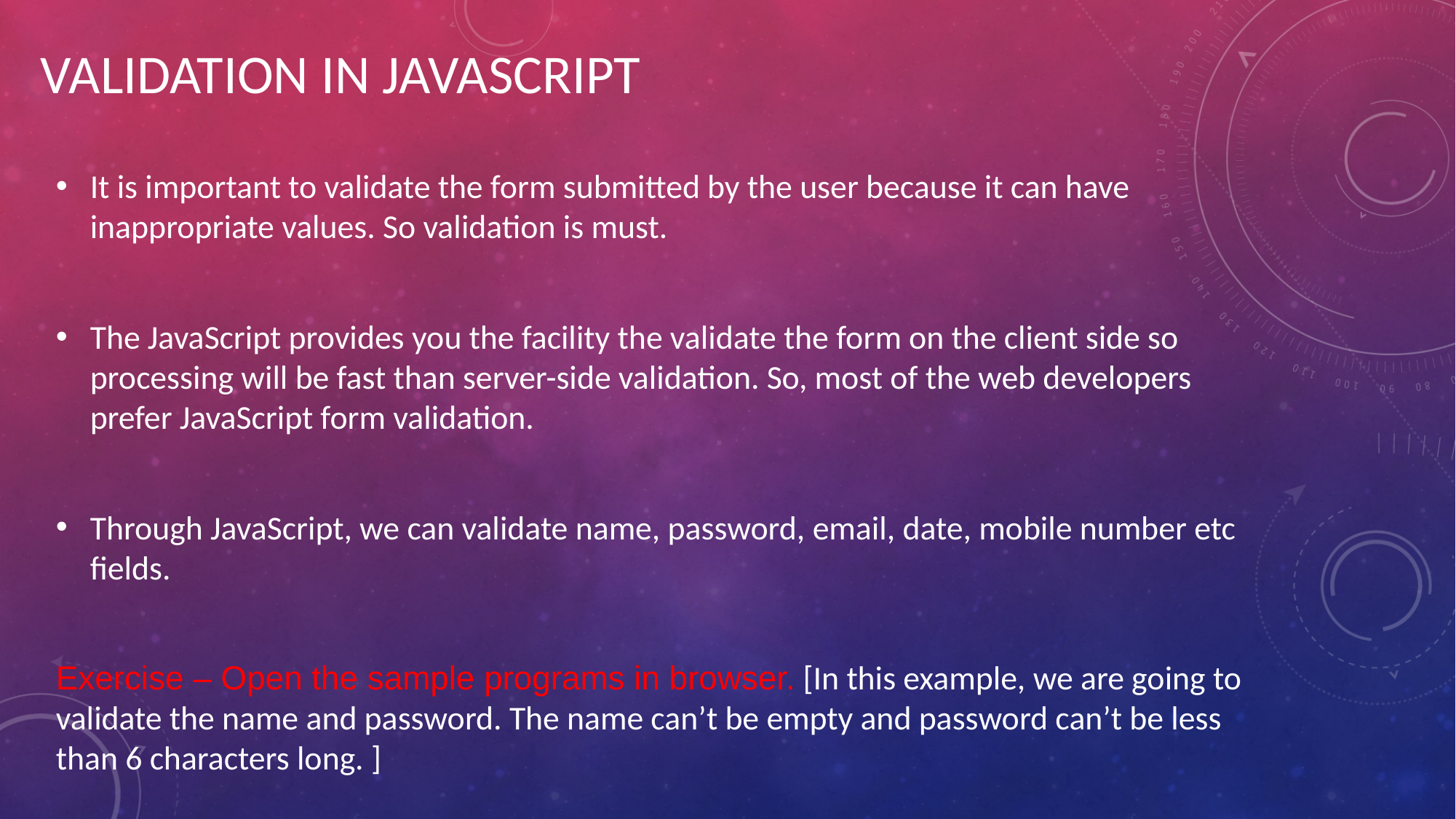

# Validation in JavaScript
It is important to validate the form submitted by the user because it can have inappropriate values. So validation is must.

The JavaScript provides you the facility the validate the form on the client side so processing will be fast than server-side validation. So, most of the web developers prefer JavaScript form validation.

Through JavaScript, we can validate name, password, email, date, mobile number etc fields.

Exercise – Open the sample programs in browser. [In this example, we are going to validate the name and password. The name can’t be empty and password can’t be less than 6 characters long. ]